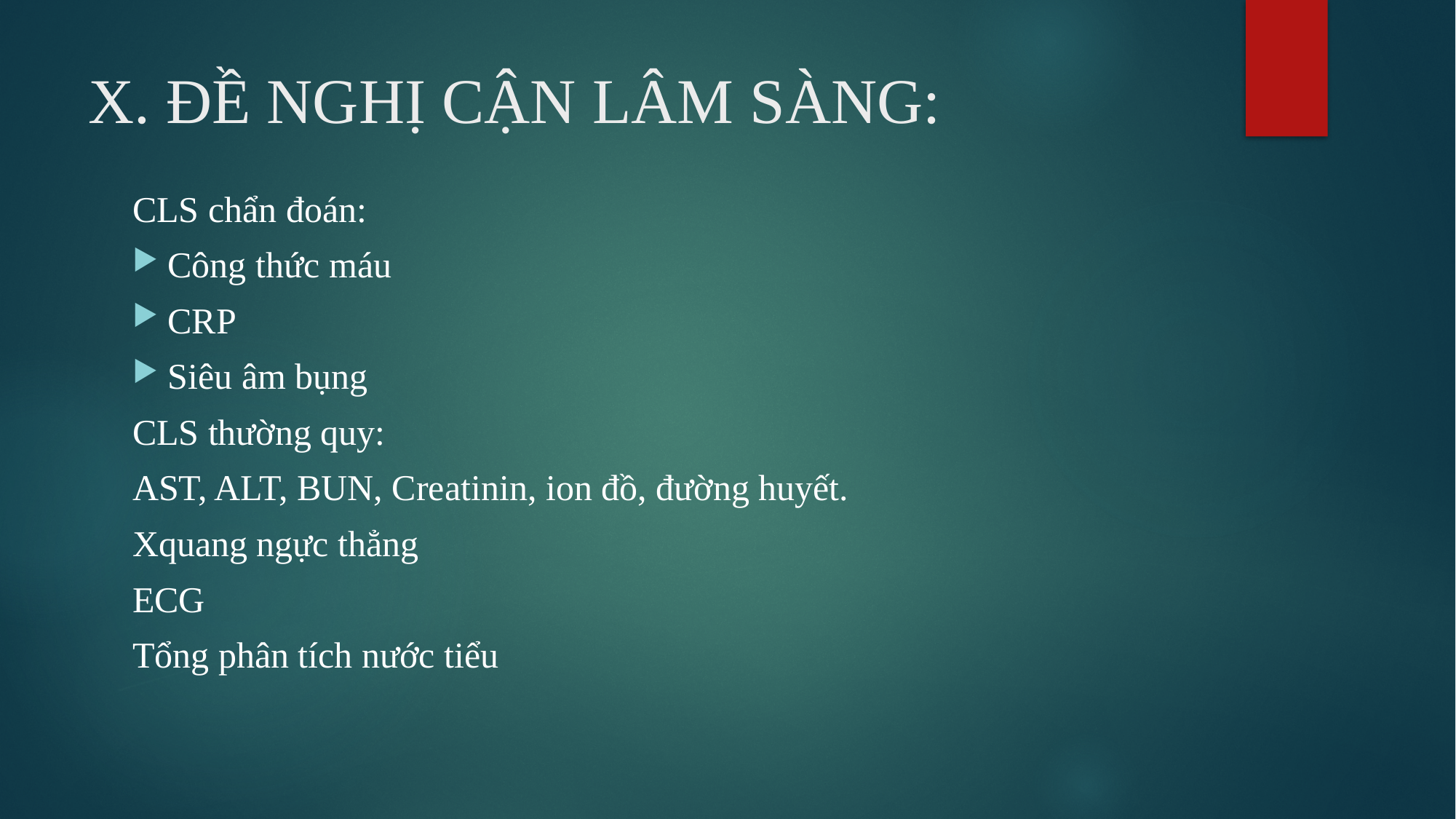

# X. ĐỀ NGHỊ CẬN LÂM SÀNG:
CLS chẩn đoán:
Công thức máu
CRP
Siêu âm bụng
CLS thường quy:
AST, ALT, BUN, Creatinin, ion đồ, đường huyết.
Xquang ngực thẳng
ECG
Tổng phân tích nước tiểu